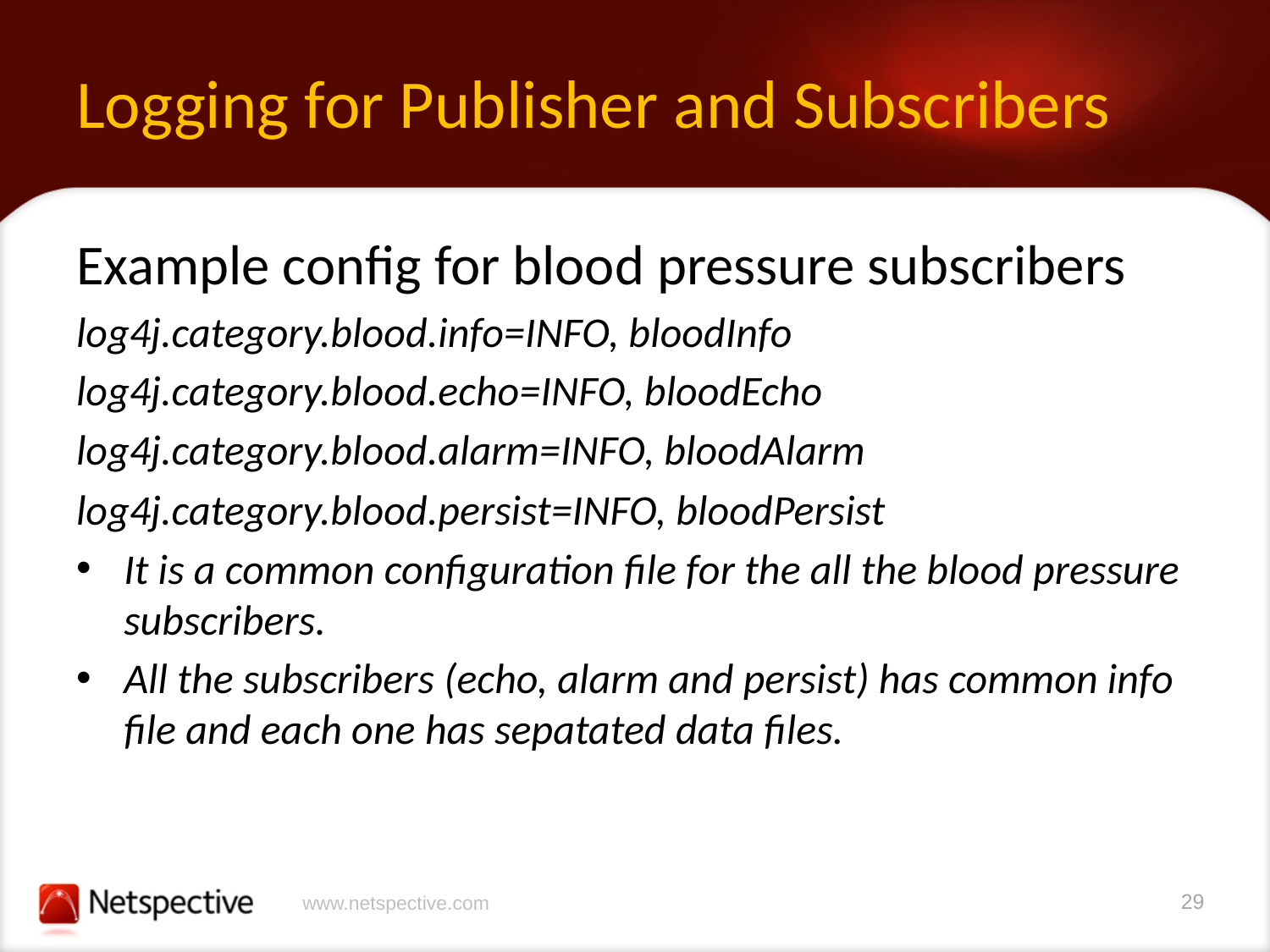

# Logging for Publisher and Subscribers
Example config for blood pressure subscribers
log4j.category.blood.info=INFO, bloodInfo
log4j.category.blood.echo=INFO, bloodEcho
log4j.category.blood.alarm=INFO, bloodAlarm
log4j.category.blood.persist=INFO, bloodPersist
It is a common configuration file for the all the blood pressure subscribers.
All the subscribers (echo, alarm and persist) has common info file and each one has sepatated data files.